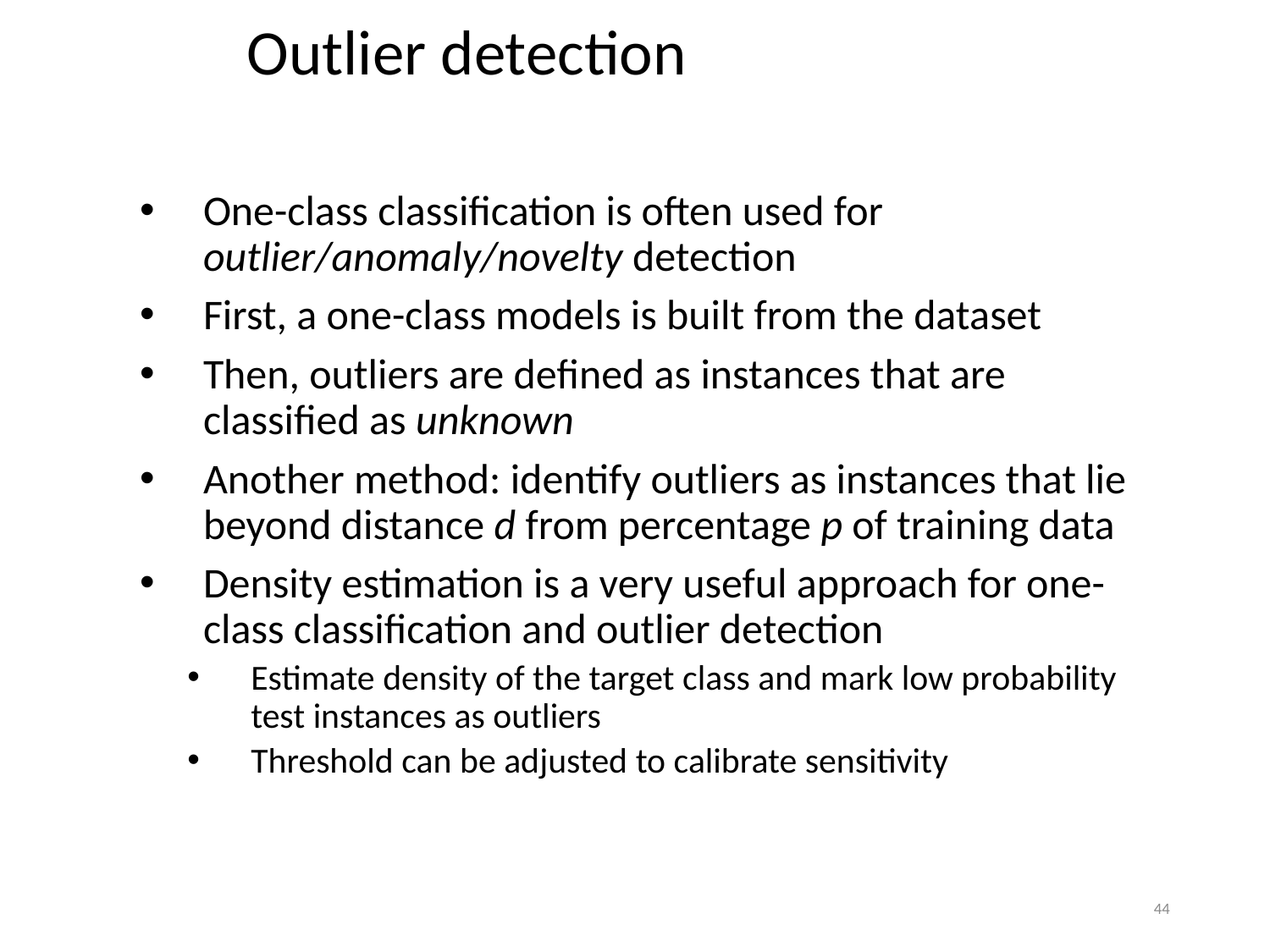

Outlier detection
One-class classification is often used for outlier/anomaly/novelty detection
First, a one-class models is built from the dataset
Then, outliers are defined as instances that are classified as unknown
Another method: identify outliers as instances that lie beyond distance d from percentage p of training data
Density estimation is a very useful approach for one-class classification and outlier detection
Estimate density of the target class and mark low probability test instances as outliers
Threshold can be adjusted to calibrate sensitivity
44